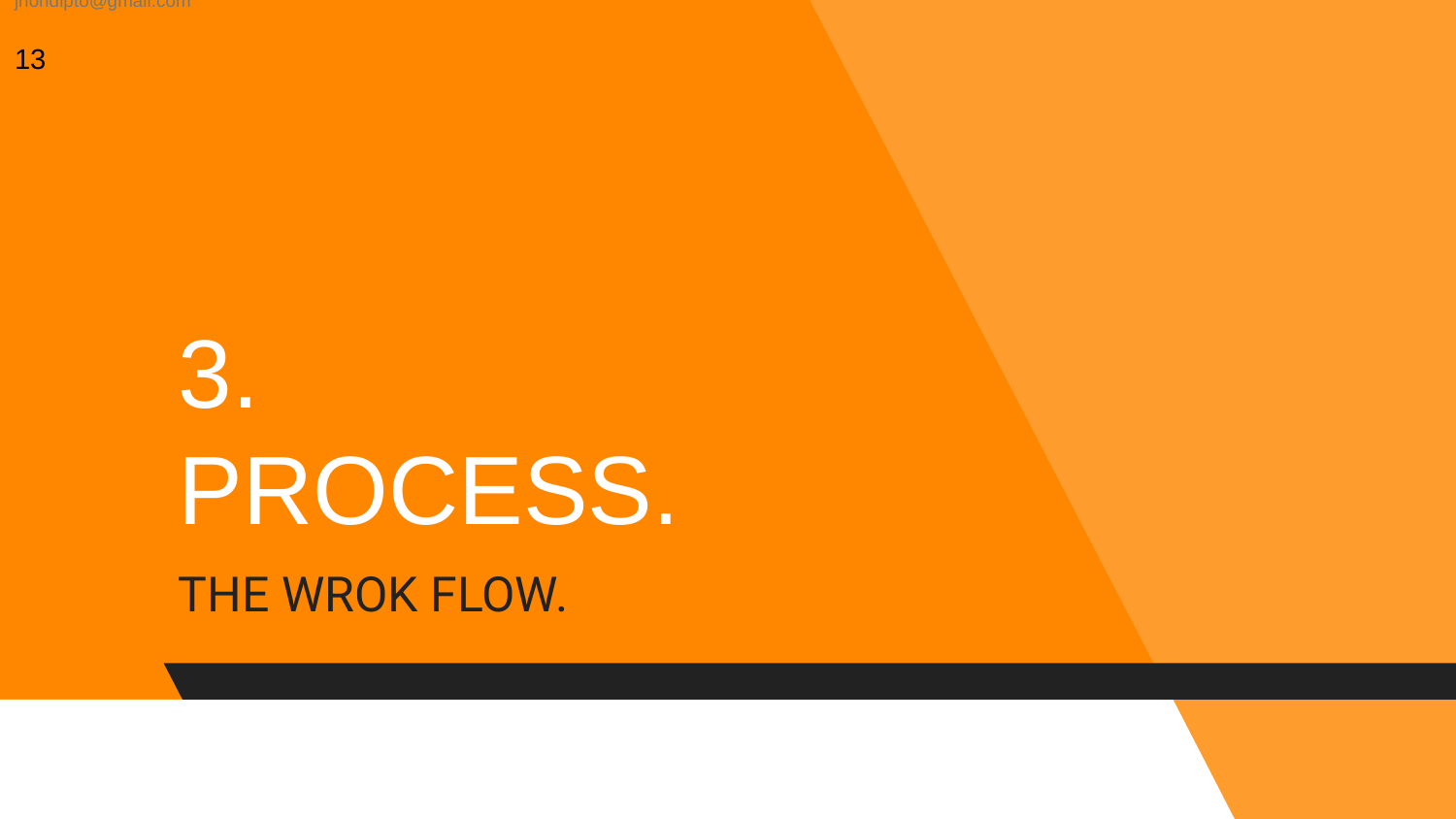

13
jhondipto@gmail.com
# 3.
PROCESS.
THE WROK FLOW.